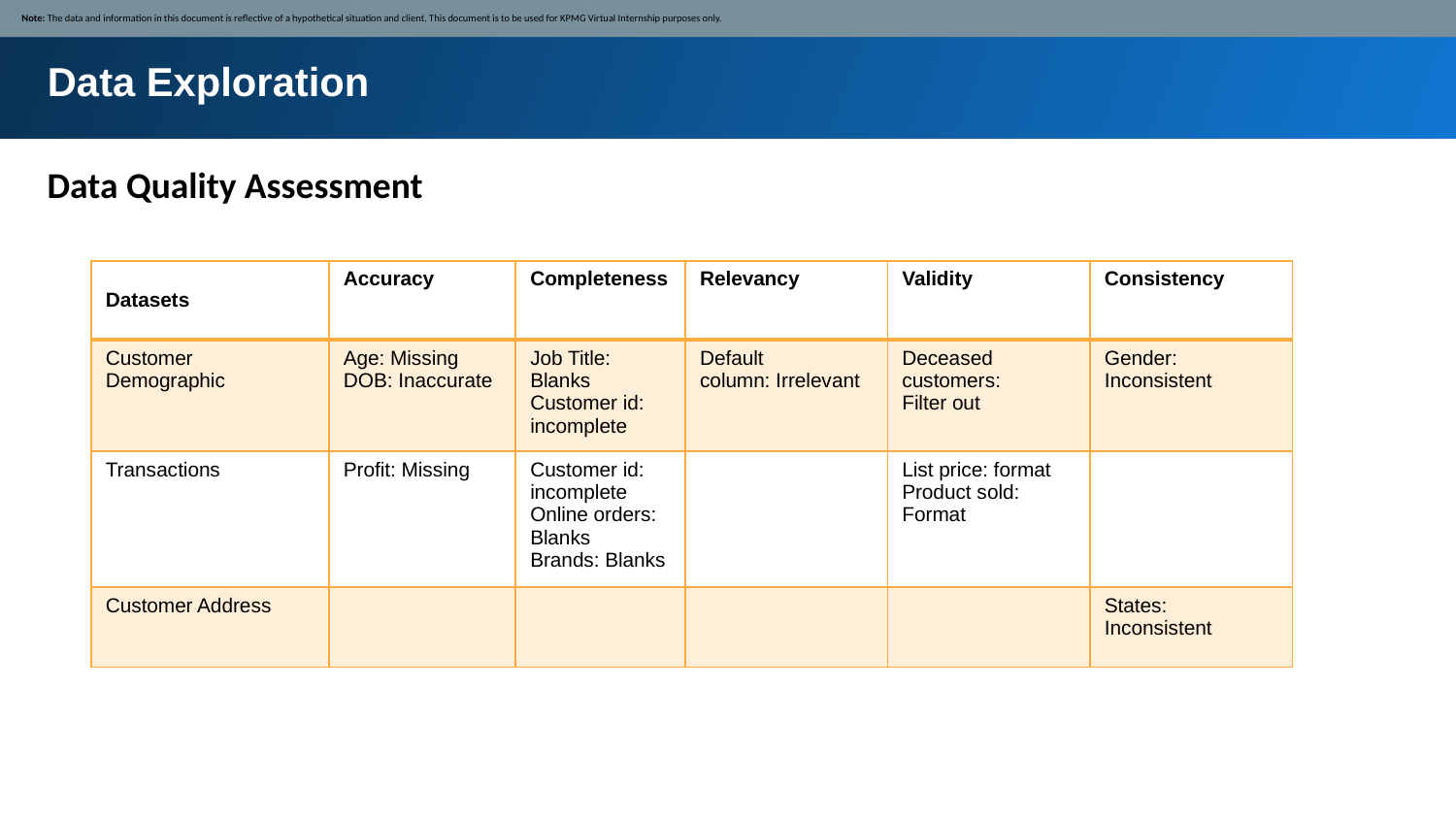

Note: The data and information in this document is reflective of a hypothetical situation and client. This document is to be used for KPMG Virtual Internship purposes only.

Data Exploration
Data Quality Assessment
| Datasets | Accuracy | Completeness | Relevancy | Validity | Consistency |
| --- | --- | --- | --- | --- | --- |
| Customer Demographic | Age: Missing DOB: Inaccurate | Job Title: Blanks Customer id: incomplete | Default column: Irrelevant | Deceased customers: Filter out | Gender: Inconsistent |
| Transactions | Profit: Missing | Customer id: incomplete Online orders: Blanks Brands: Blanks |  | List price: format Product sold: Format |  |
| Customer Address |  |  |  |  | States: Inconsistent |